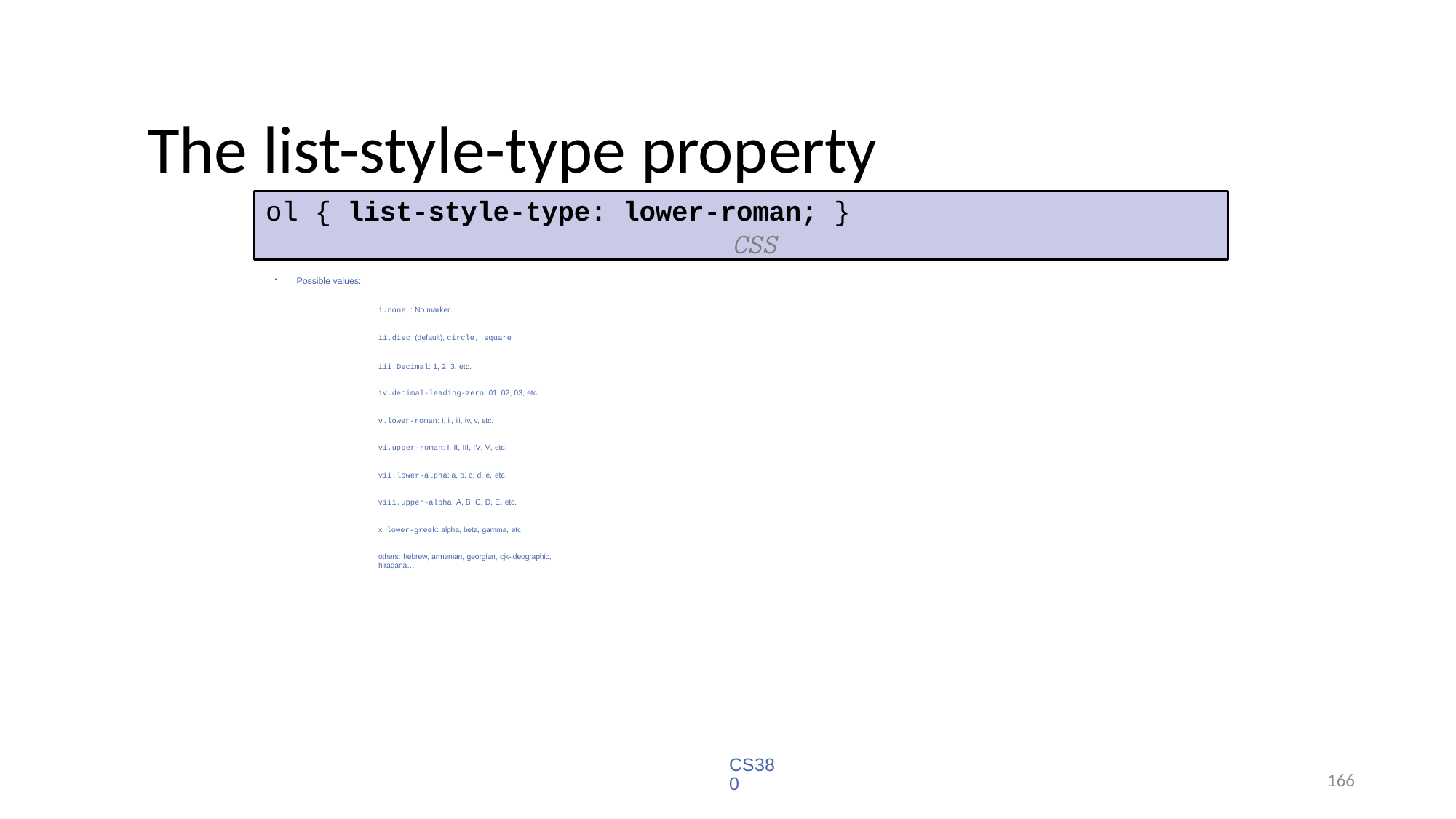

# The list-style-type property
ol { list-style-type: lower-roman; }
CSS
Possible values:

none : No marker

disc (default), circle, square

Decimal: 1, 2, 3, etc.

decimal-leading-zero: 01, 02, 03, etc.

lower-roman: i, ii, iii, iv, v, etc.

upper-roman: I, II, III, IV, V, etc.

lower-alpha: a, b, c, d, e, etc.

upper-alpha: A, B, C, D, E, etc.

x. lower-greek: alpha, beta, gamma, etc.

others: hebrew, armenian, georgian, cjk-ideographic, hiragana…
CS380
166